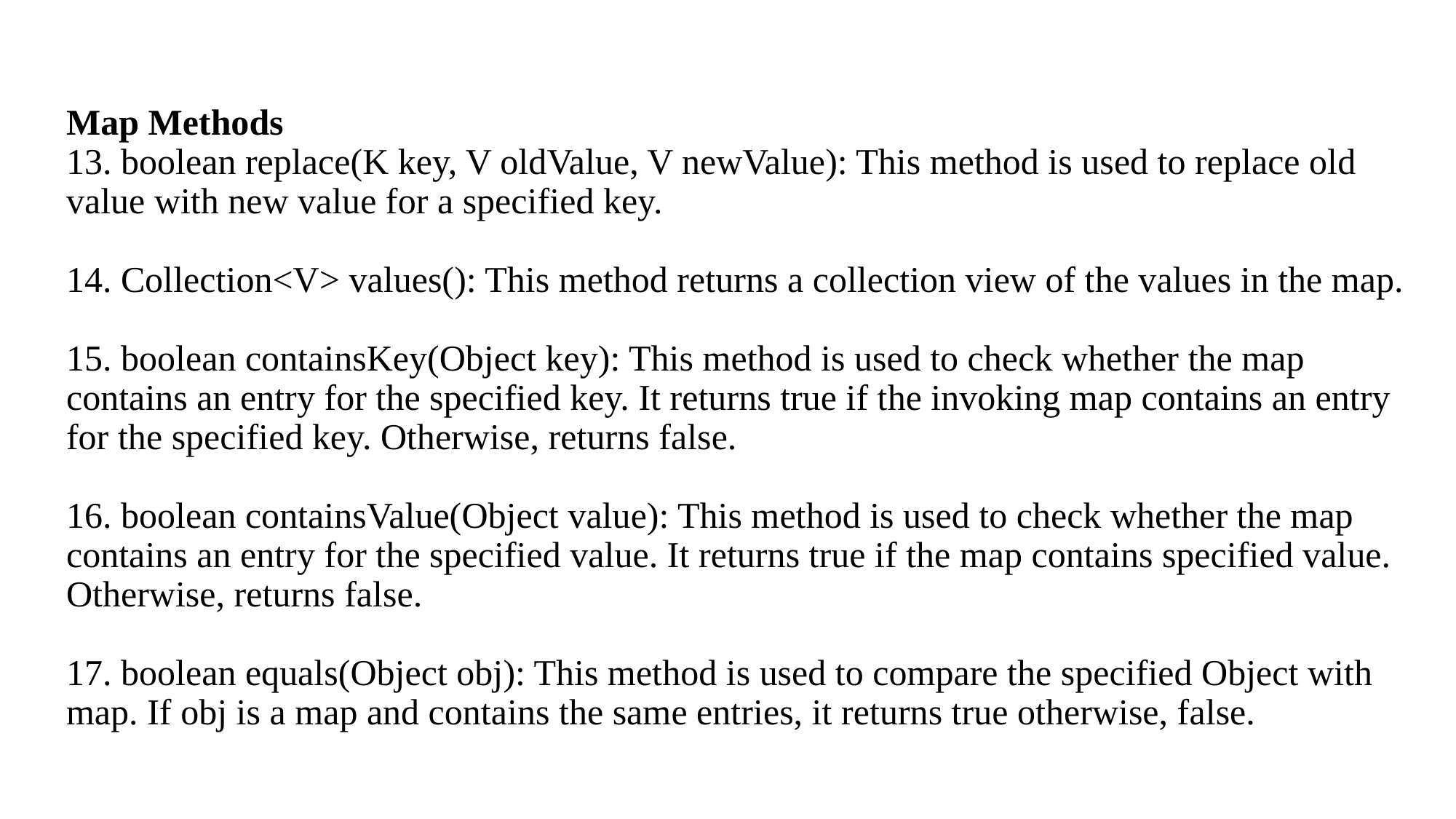

# Map Methods 13. boolean replace(K key, V oldValue, V newValue): This method is used to replace old value with new value for a specified key. 14. Collection<V> values(): This method returns a collection view of the values in the map. 15. boolean containsKey(Object key): This method is used to check whether the map contains an entry for the specified key. It returns true if the invoking map contains an entry for the specified key. Otherwise, returns false. 16. boolean containsValue(Object value): This method is used to check whether the map contains an entry for the specified value. It returns true if the map contains specified value. Otherwise, returns false. 17. boolean equals(Object obj): This method is used to compare the specified Object with map. If obj is a map and contains the same entries, it returns true otherwise, false.